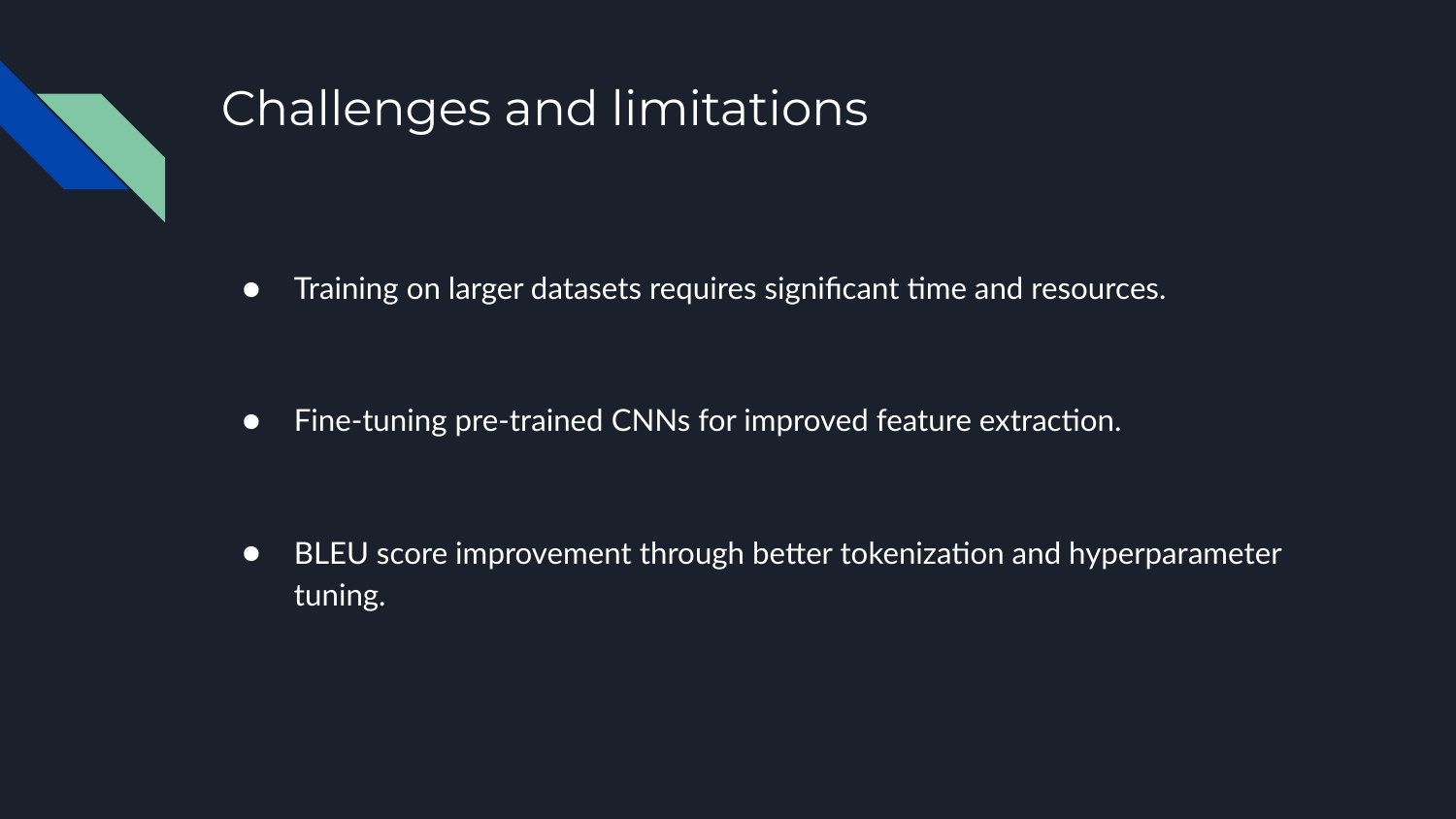

# Challenges and limitations
Training on larger datasets requires significant time and resources.

Fine-tuning pre-trained CNNs for improved feature extraction.

BLEU score improvement through better tokenization and hyperparameter tuning.